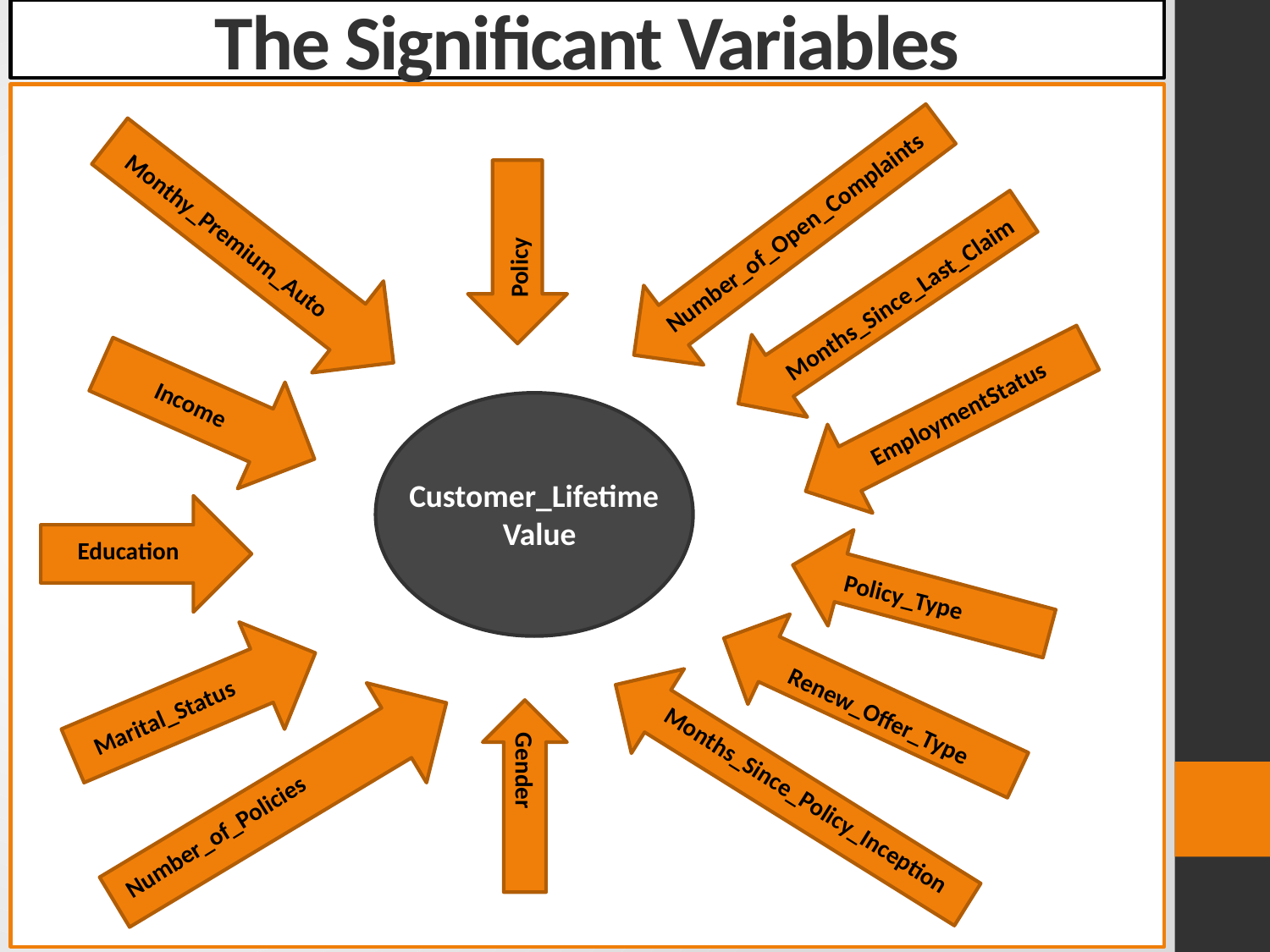

# The Significant Variables

Number_of_Open_Complaints
Policy
Monthy_Premium_Auto

Months_Since_Last_Claim

EmploymentStatus

Income
Customer_Lifetime
             Value

Education

Policy_Type

Marital_Status
Renew_Offer_Type

Months_Since_Policy_Inception
Gender
Number_of_Policies